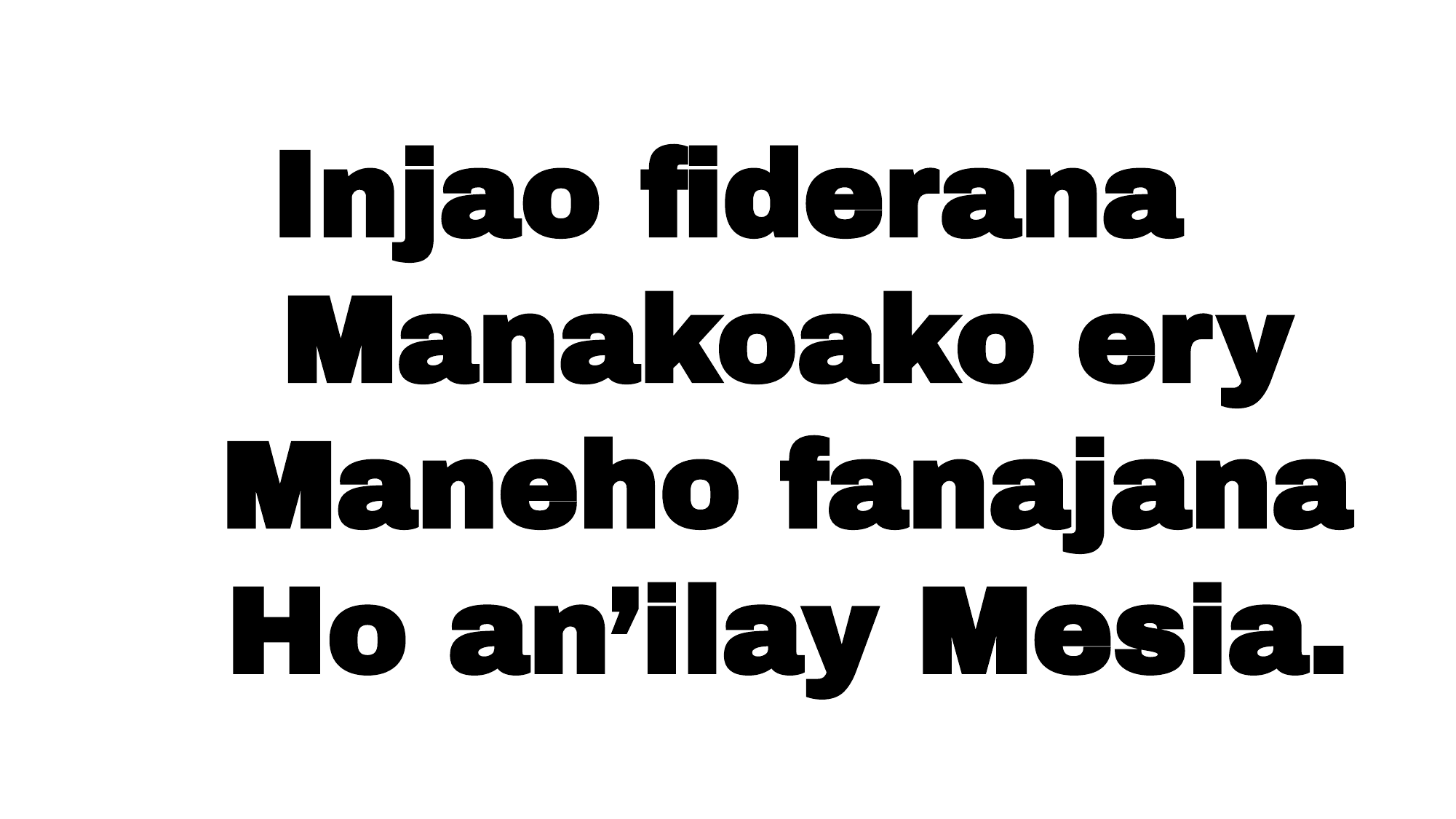

# Injao fiderana Manakoako ery Maneho fanajana Ho an’ilay Mesia.